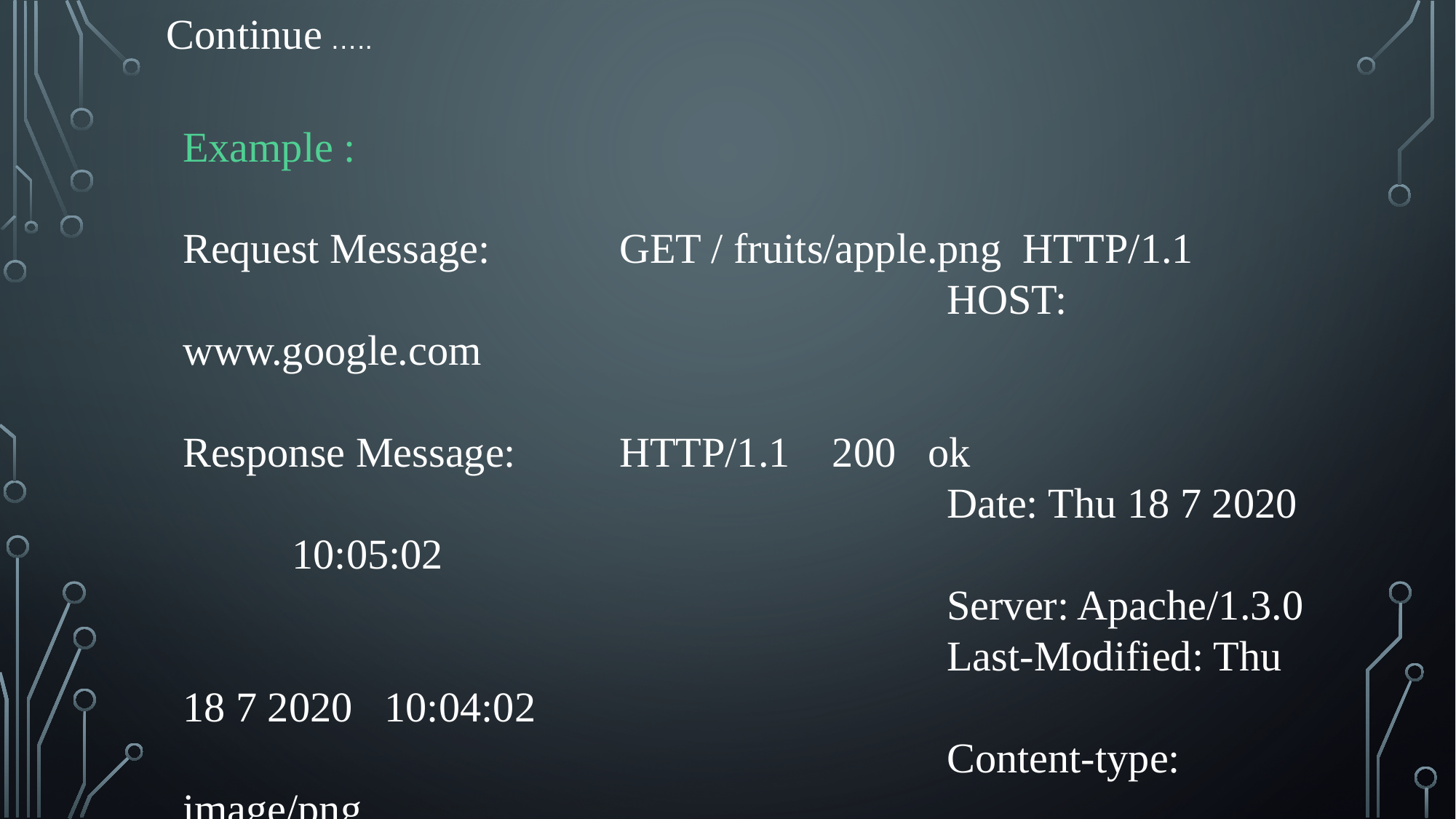

Continue …..
Example :

Request Message:		GET / fruits/apple.png  HTTP/1.1
							HOST: www.google.com

Response Message:	HTTP/1.1    200   ok
							Date: Thu 18 7 2020	10:05:02
							Server: Apache/1.3.0
							Last-Modified: Thu 18 7 2020   10:04:02
							Content-type: image/png